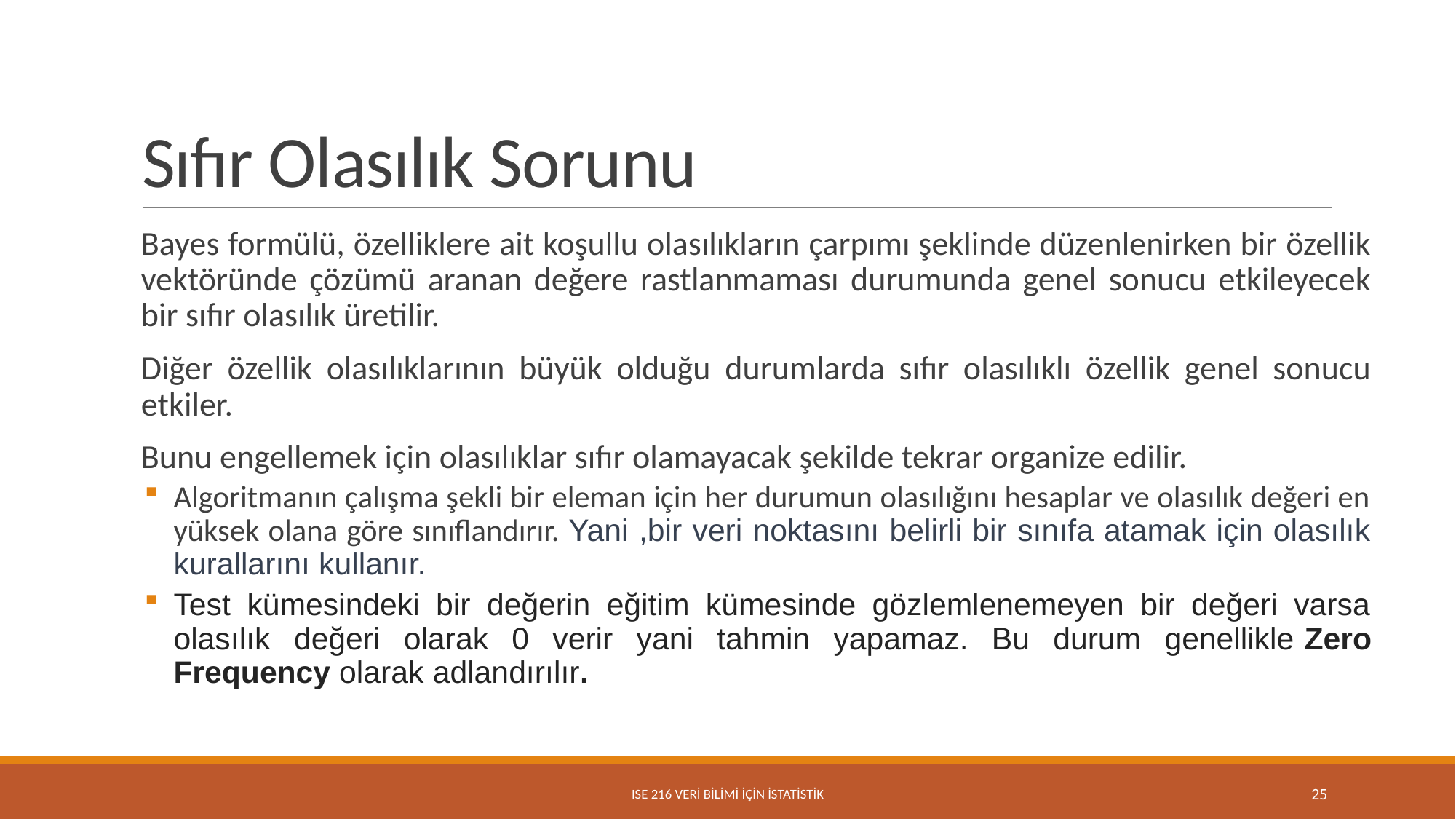

# Sıfır Olasılık Sorunu
Bayes formülü, özelliklere ait koşullu olasılıkların çarpımı şeklinde düzenlenirken bir özellik vektöründe çözümü aranan değere rastlanmaması durumunda genel sonucu etkileyecek bir sıfır olasılık üretilir.
Diğer özellik olasılıklarının büyük olduğu durumlarda sıfır olasılıklı özellik genel sonucu etkiler.
Bunu engellemek için olasılıklar sıfır olamayacak şekilde tekrar organize edilir.
Algoritmanın çalışma şekli bir eleman için her durumun olasılığını hesaplar ve olasılık değeri en yüksek olana göre sınıflandırır. Yani ,bir veri noktasını belirli bir sınıfa atamak için olasılık kurallarını kullanır.
Test kümesindeki bir değerin eğitim kümesinde gözlemlenemeyen bir değeri varsa olasılık değeri olarak 0 verir yani tahmin yapamaz. Bu durum genellikle Zero Frequency olarak adlandırılır.

ISE 216 VERİ BİLİMİ İÇİN İSTATİSTİK
25